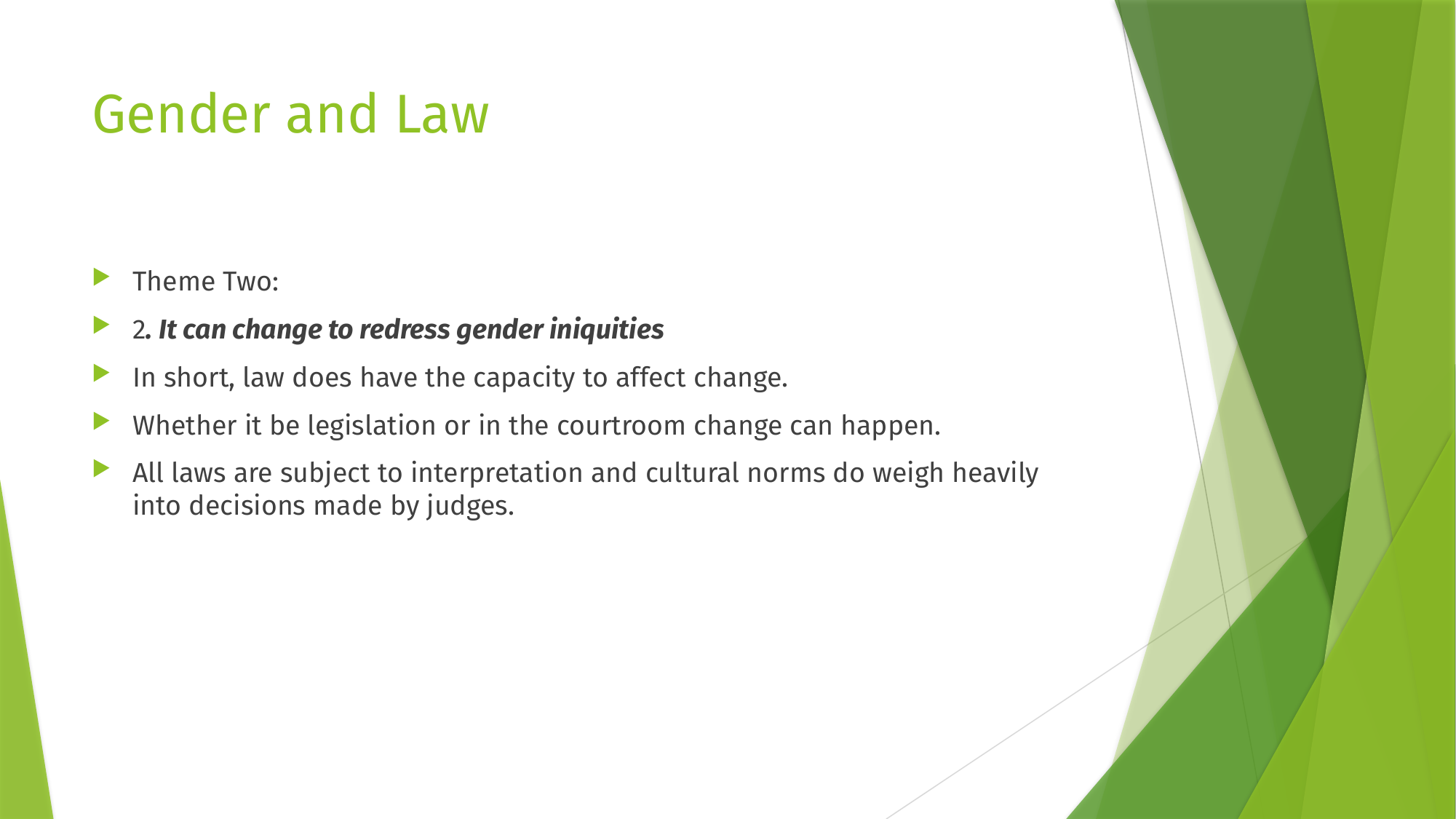

# Gender and Law
Theme Two:
2. It can change to redress gender iniquities
In short, law does have the capacity to affect change.
Whether it be legislation or in the courtroom change can happen.
All laws are subject to interpretation and cultural norms do weigh heavily into decisions made by judges.